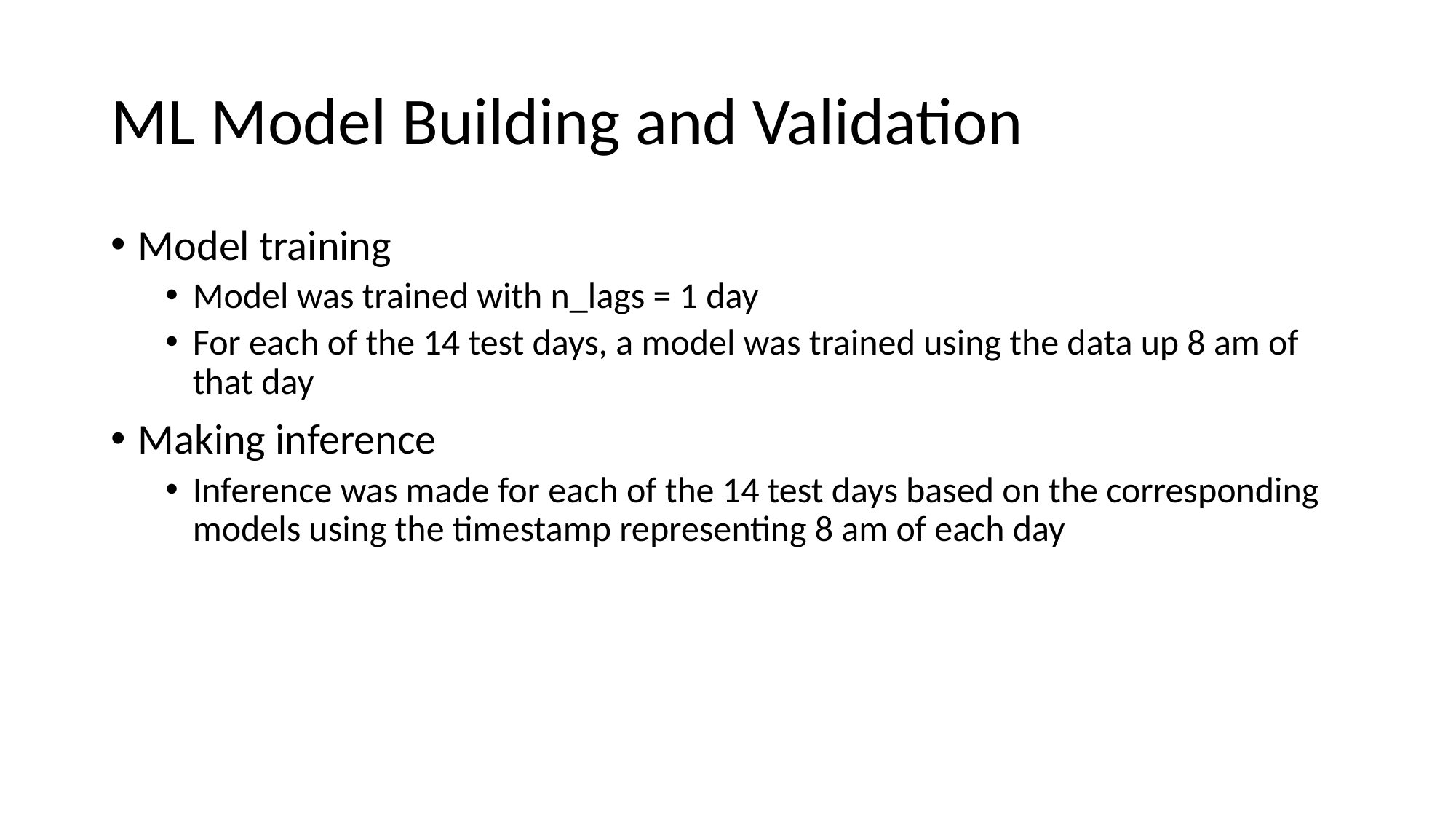

# ML Model Building and Validation
Model training
Model was trained with n_lags = 1 day
For each of the 14 test days, a model was trained using the data up 8 am of that day
Making inference
Inference was made for each of the 14 test days based on the corresponding models using the timestamp representing 8 am of each day